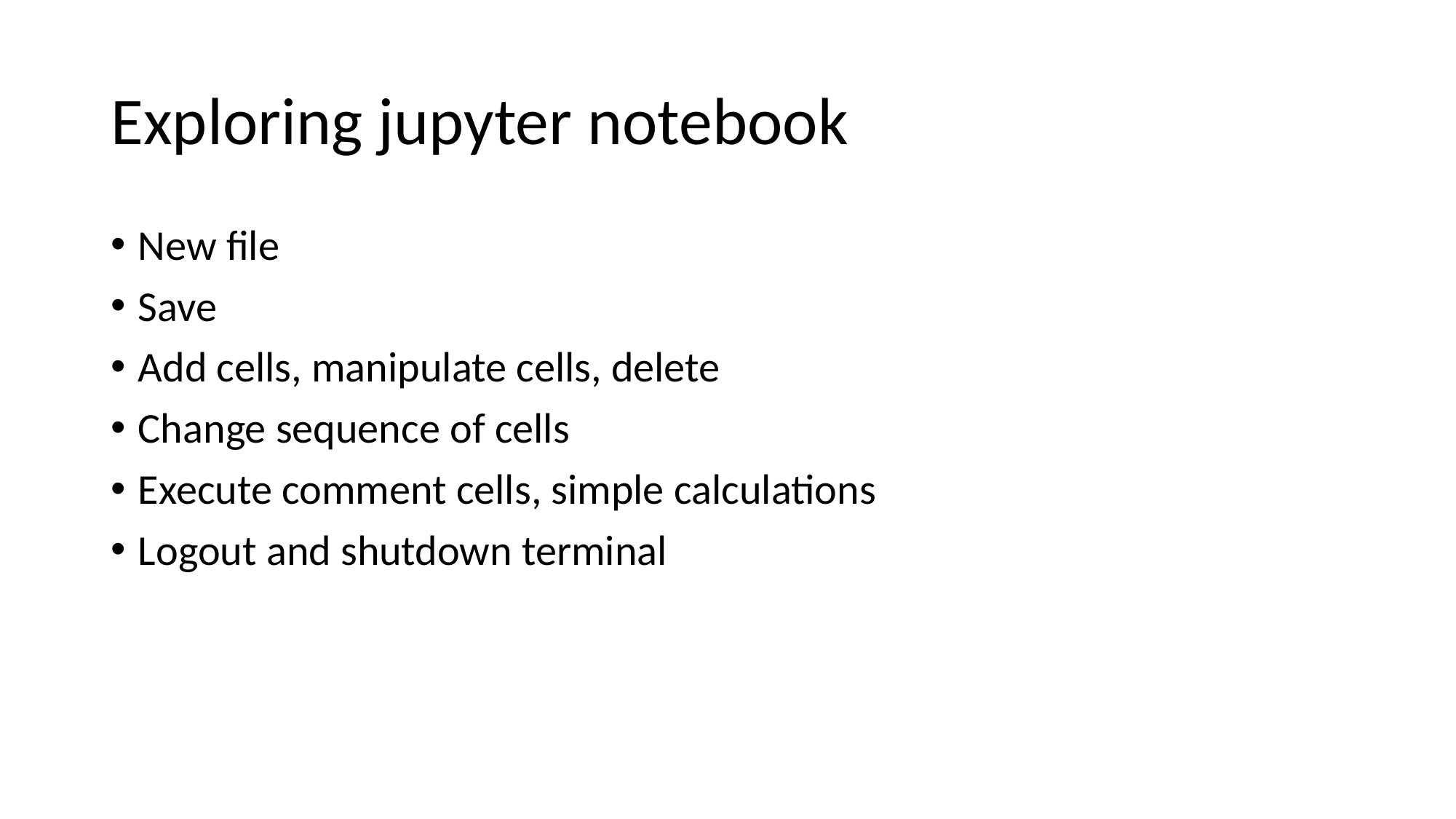

# Exploring jupyter notebook
New file
Save
Add cells, manipulate cells, delete
Change sequence of cells
Execute comment cells, simple calculations
Logout and shutdown terminal